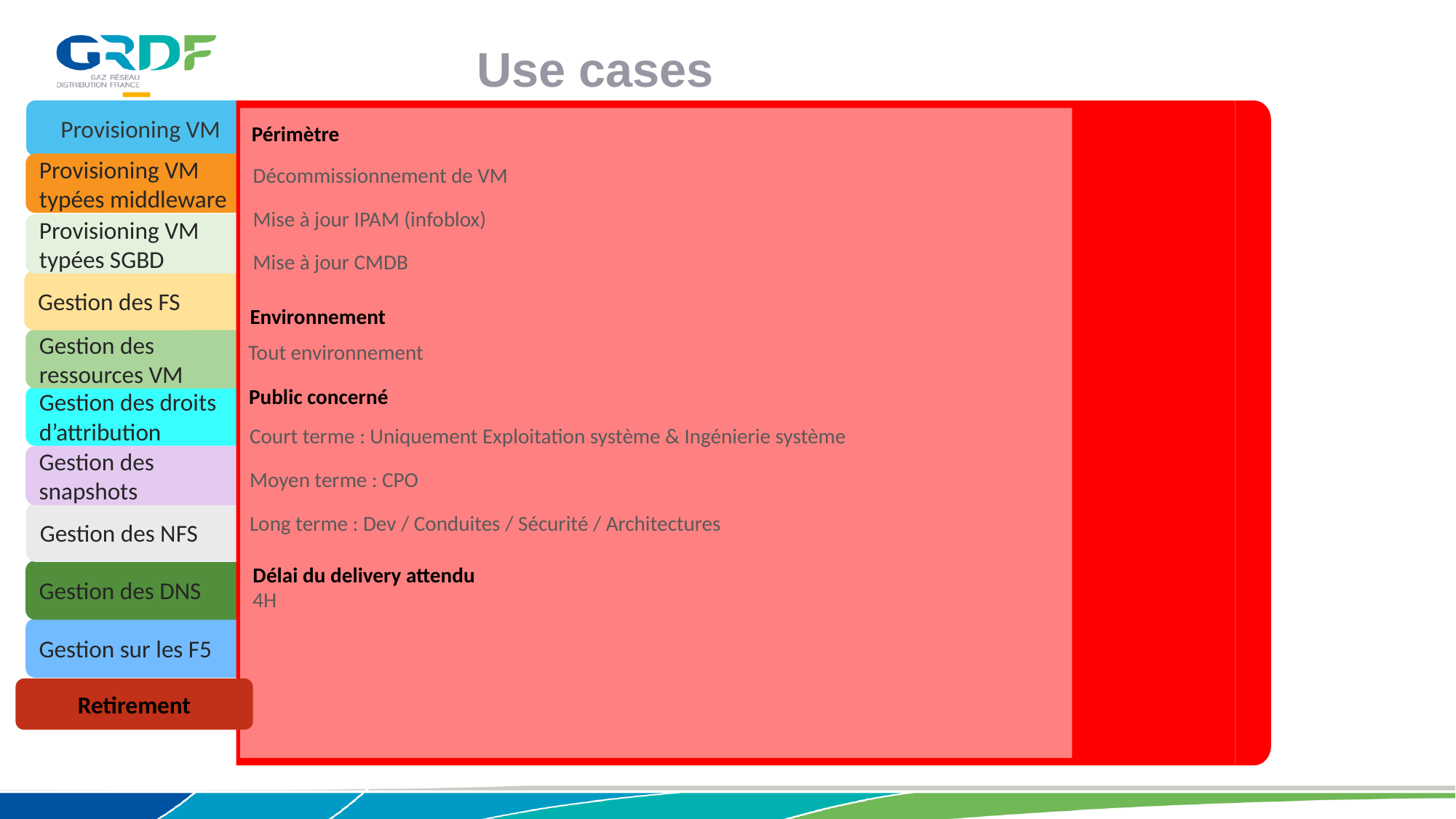

Use cases
Provisioning VM

Périmètre
Provisioning VM typées middleware
Décommissionnement de VM
Mise à jour IPAM (infoblox)
Mise à jour CMDB

Provisioning VM
typées SGBD
Gestion des FS
Environnement
Tout environnement
Gestion des ressources VM
Public concerné
Gestion des droits d’attribution
Court terme : Uniquement Exploitation système & Ingénierie système
Moyen terme : CPO
Long terme : Dev / Conduites / Sécurité / Architectures
Gestion des
snapshots
Gestion des NFS
Délai du delivery attendu
4H
Gestion des DNS
Gestion sur les F5
Retirement